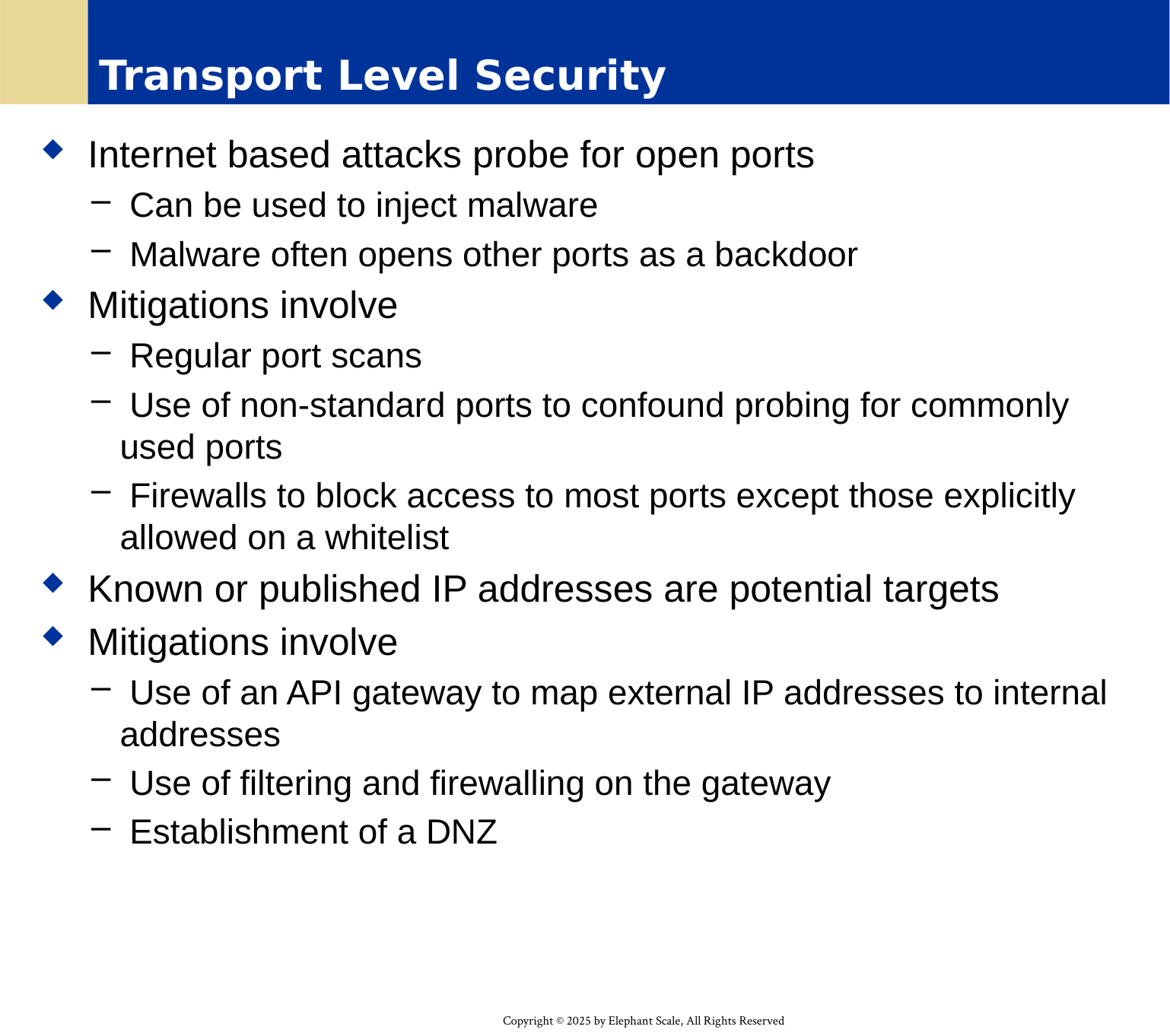

# Transport Level Security
 Internet based attacks probe for open ports
 Can be used to inject malware
 Malware often opens other ports as a backdoor
 Mitigations involve
 Regular port scans
 Use of non-standard ports to confound probing for commonly used ports
 Firewalls to block access to most ports except those explicitly allowed on a whitelist
 Known or published IP addresses are potential targets
 Mitigations involve
 Use of an API gateway to map external IP addresses to internal addresses
 Use of filtering and firewalling on the gateway
 Establishment of a DNZ
Copyright © 2025 by Elephant Scale, All Rights Reserved